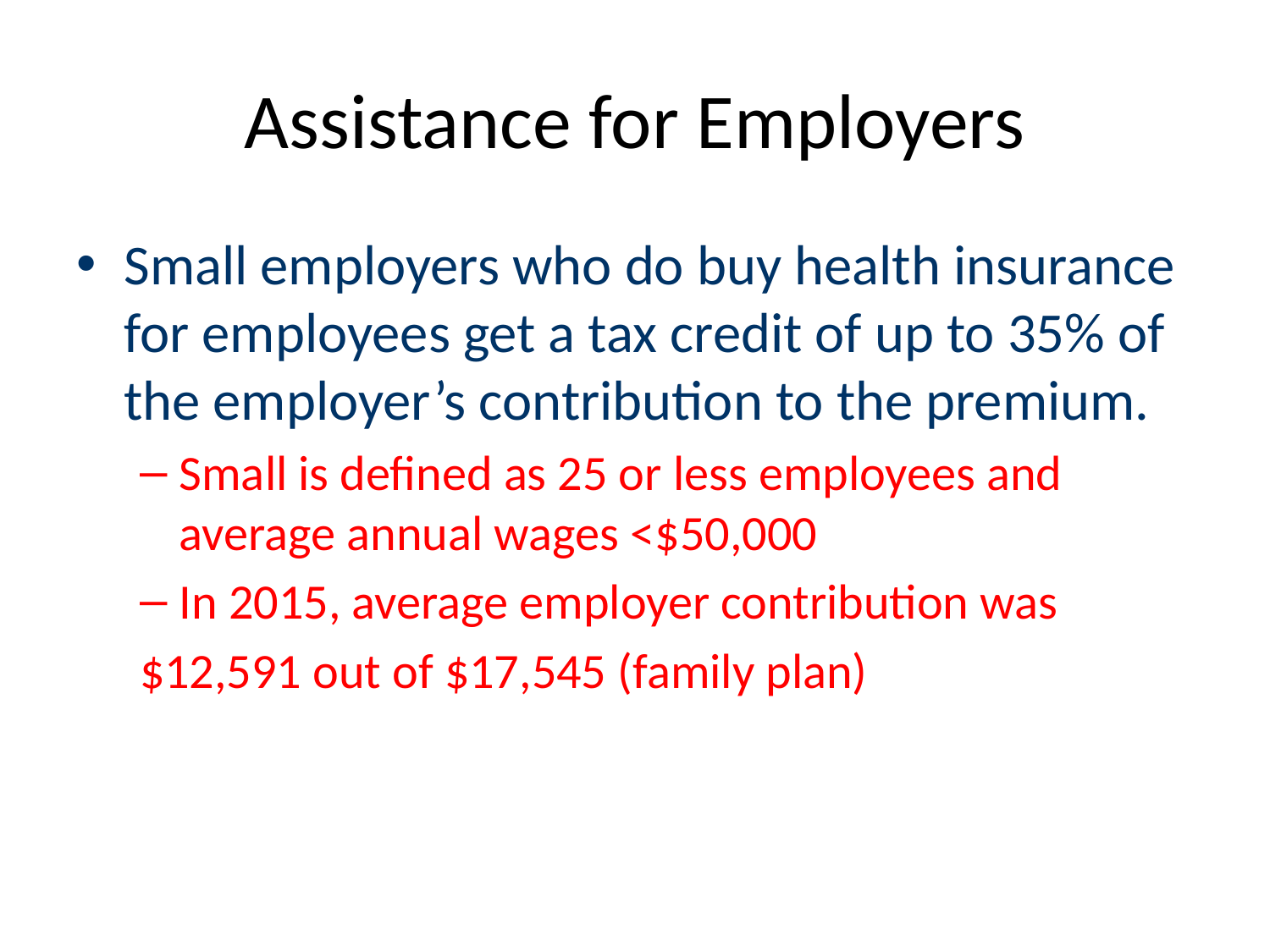

# Assistance for Employers
Small employers who do buy health insurance for employees get a tax credit of up to 35% of the employer’s contribution to the premium.
Small is defined as 25 or less employees and average annual wages <$50,000
In 2015, average employer contribution was
$12,591 out of $17,545 (family plan)